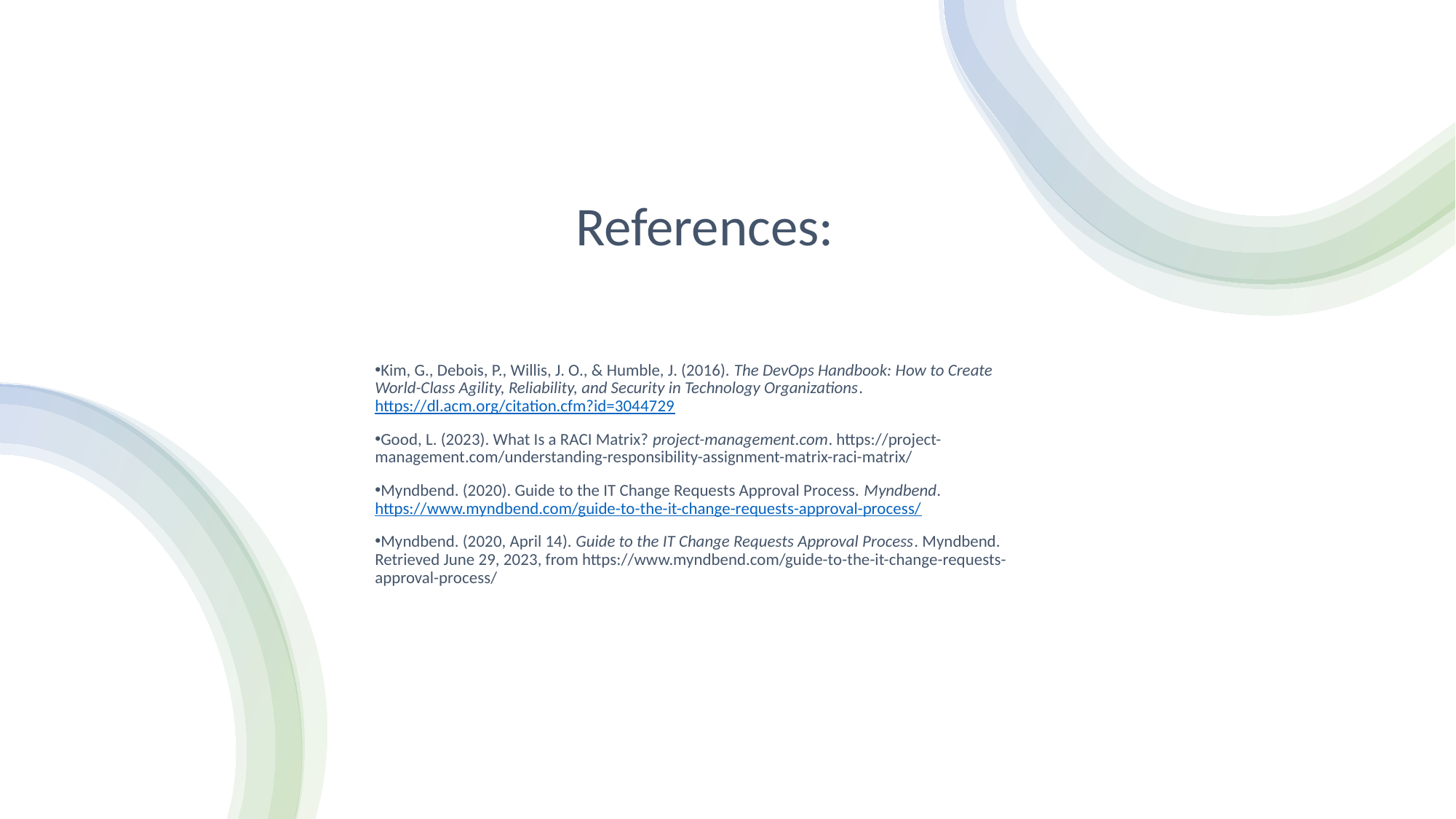

# References:
Kim, G., Debois, P., Willis, J. O., & Humble, J. (2016). The DevOps Handbook: How to Create World-Class Agility, Reliability, and Security in Technology Organizations. https://dl.acm.org/citation.cfm?id=3044729
Good, L. (2023). What Is a RACI Matrix? project-management.com. https://project-management.com/understanding-responsibility-assignment-matrix-raci-matrix/
Myndbend. (2020). Guide to the IT Change Requests Approval Process. Myndbend. https://www.myndbend.com/guide-to-the-it-change-requests-approval-process/
Myndbend. (2020, April 14). Guide to the IT Change Requests Approval Process. Myndbend. Retrieved June 29, 2023, from https://www.myndbend.com/guide-to-the-it-change-requests-approval-process/